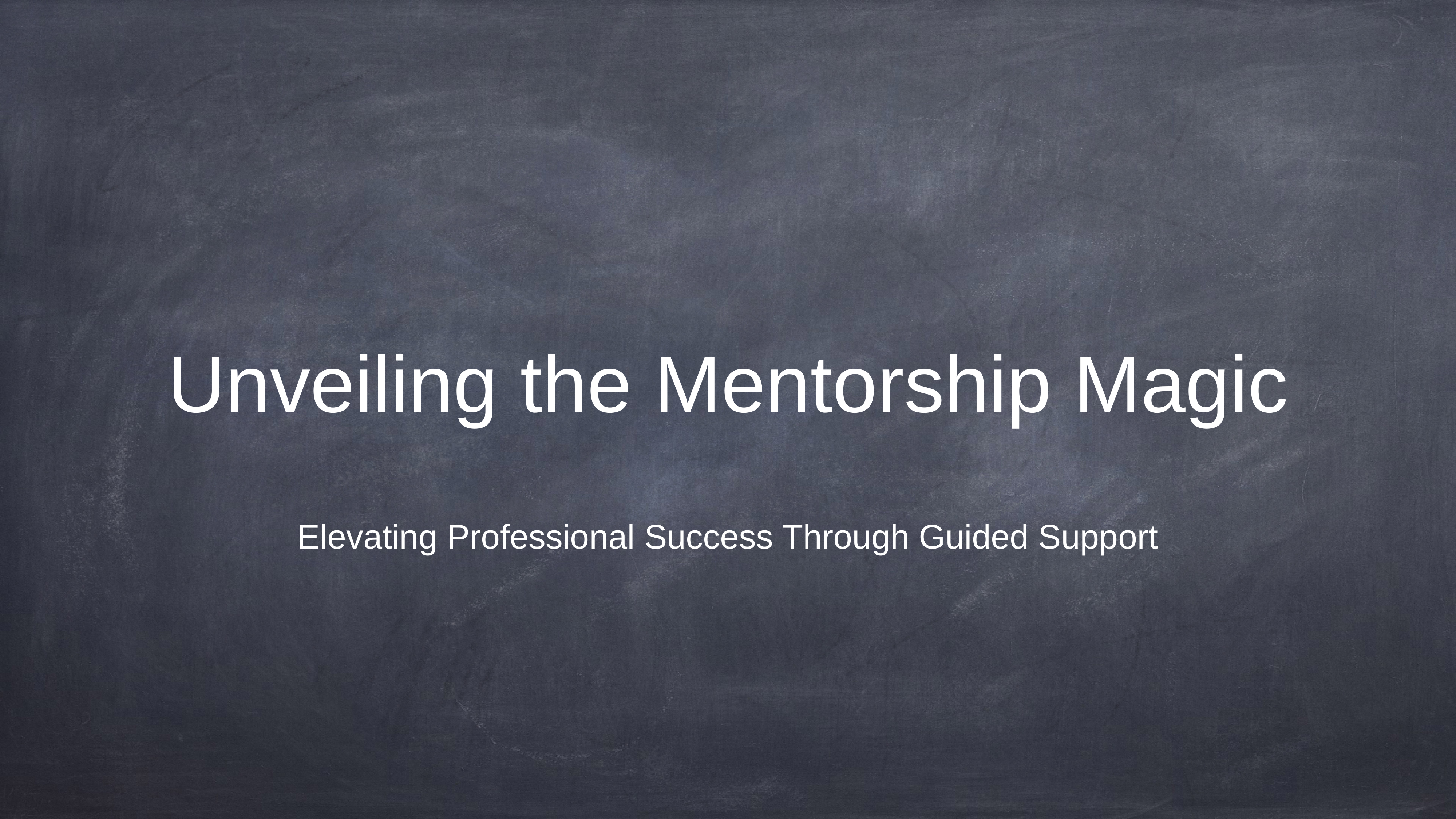

# Unveiling the Mentorship Magic
Elevating Professional Success Through Guided Support